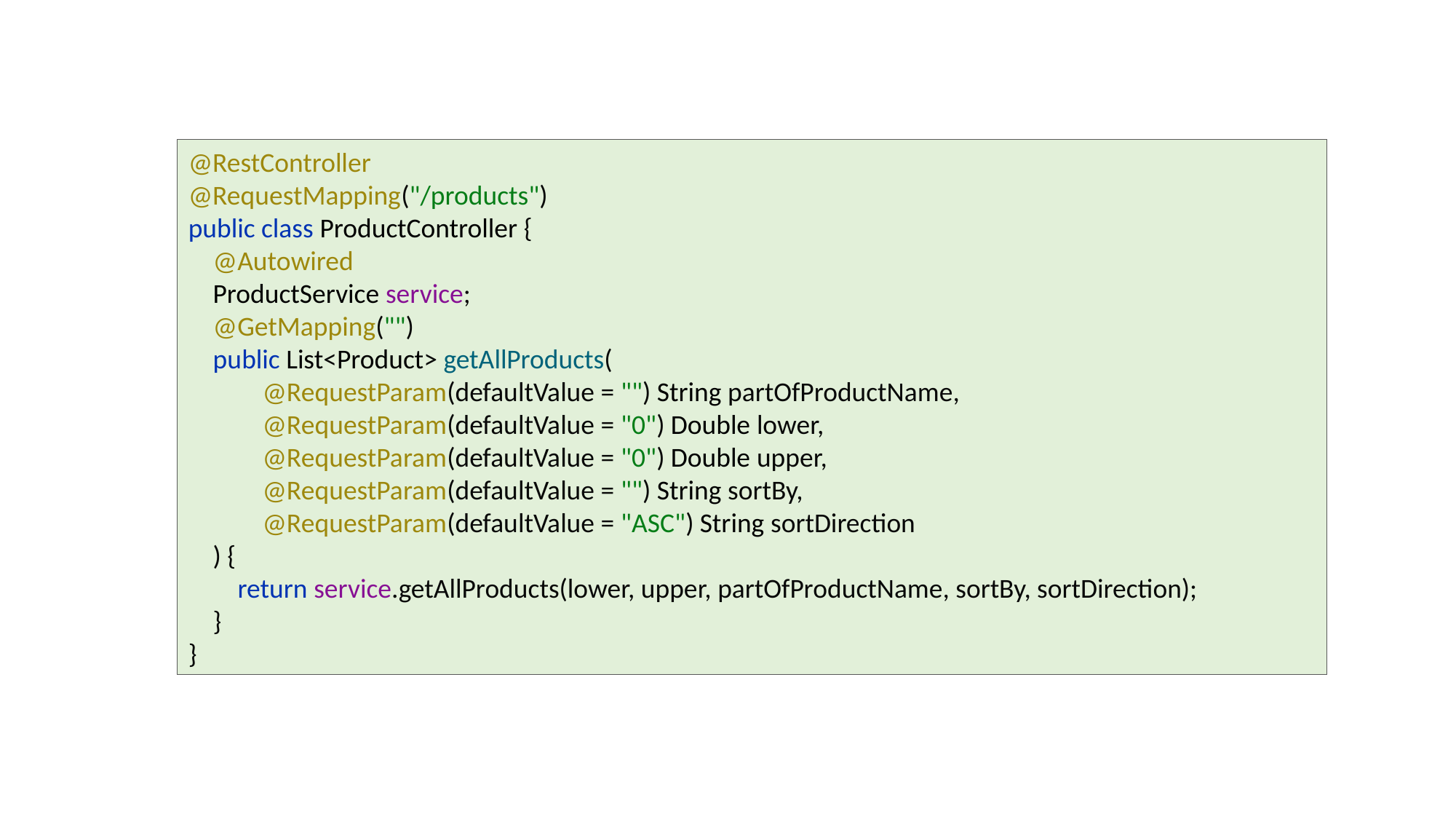

@RestController
@RequestMapping("/products")
public class ProductController {
    @Autowired
    ProductService service;
    @GetMapping("")
    public List<Product> getAllProducts(
            @RequestParam(defaultValue = "") String partOfProductName,
            @RequestParam(defaultValue = "0") Double lower,
            @RequestParam(defaultValue = "0") Double upper,
            @RequestParam(defaultValue = "") String sortBy,
            @RequestParam(defaultValue = "ASC") String sortDirection
    ) {
        return service.getAllProducts(lower, upper, partOfProductName, sortBy, sortDirection);
    }
}